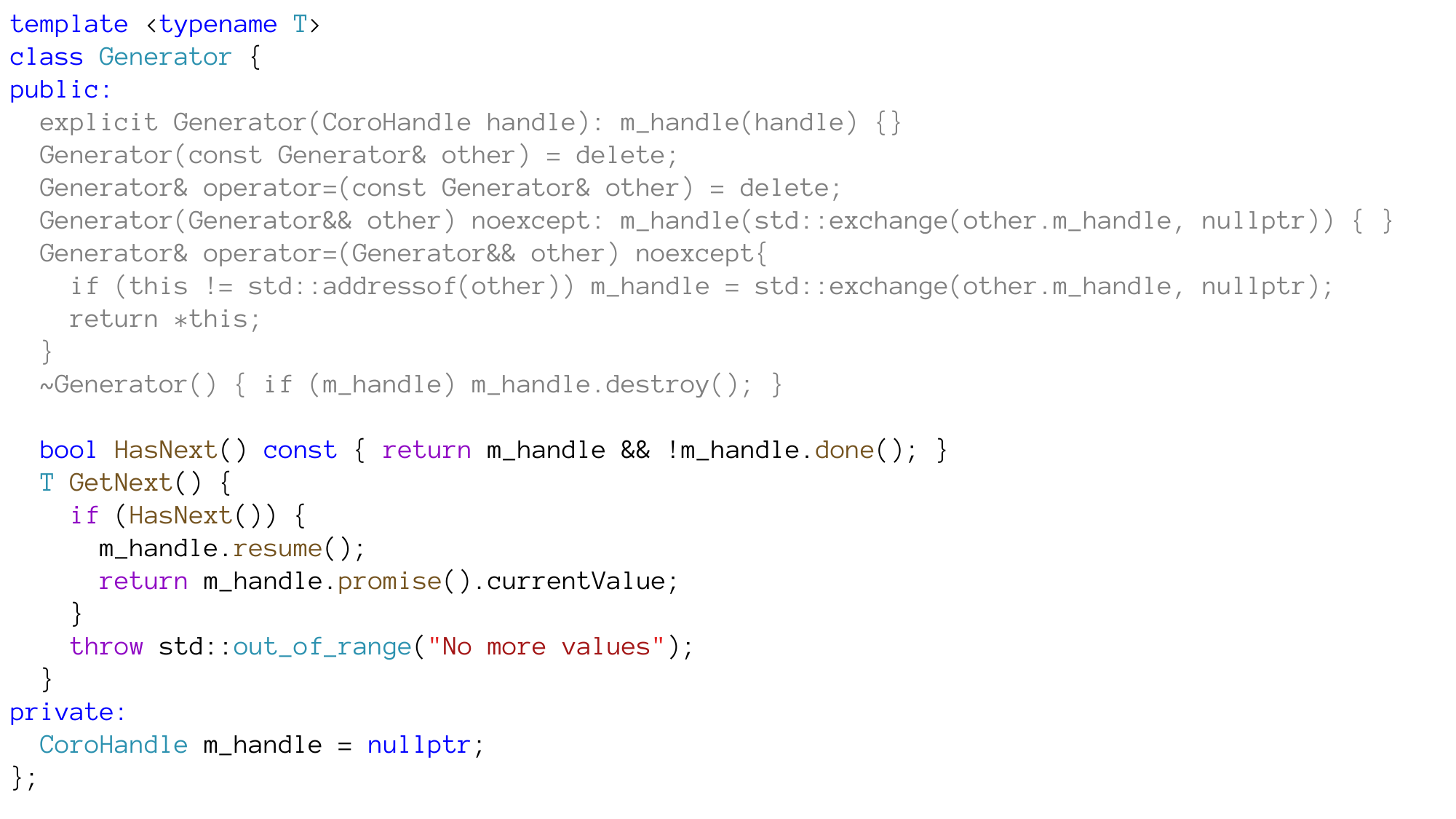

template <typename T>
class Generator {
public:
  explicit Generator(CoroHandle handle): m_handle(handle) {}
  Generator(const Generator& other) = delete;
  Generator& operator=(const Generator& other) = delete;
  Generator(Generator&& other) noexcept: m_handle(std::exchange(other.m_handle, nullptr)) { }
  Generator& operator=(Generator&& other) noexcept{
    if (this != std::addressof(other)) m_handle = std::exchange(other.m_handle, nullptr);
    return *this;
  }
  ~Generator() { if (m_handle) m_handle.destroy(); }

  bool HasNext() const { return m_handle && !m_handle.done(); }
  T GetNext() {
    if (HasNext()) {
      m_handle.resume();
      return m_handle.promise().currentValue;
    }
    throw std::out_of_range("No more values");
  }
private:
  CoroHandle m_handle = nullptr;
};